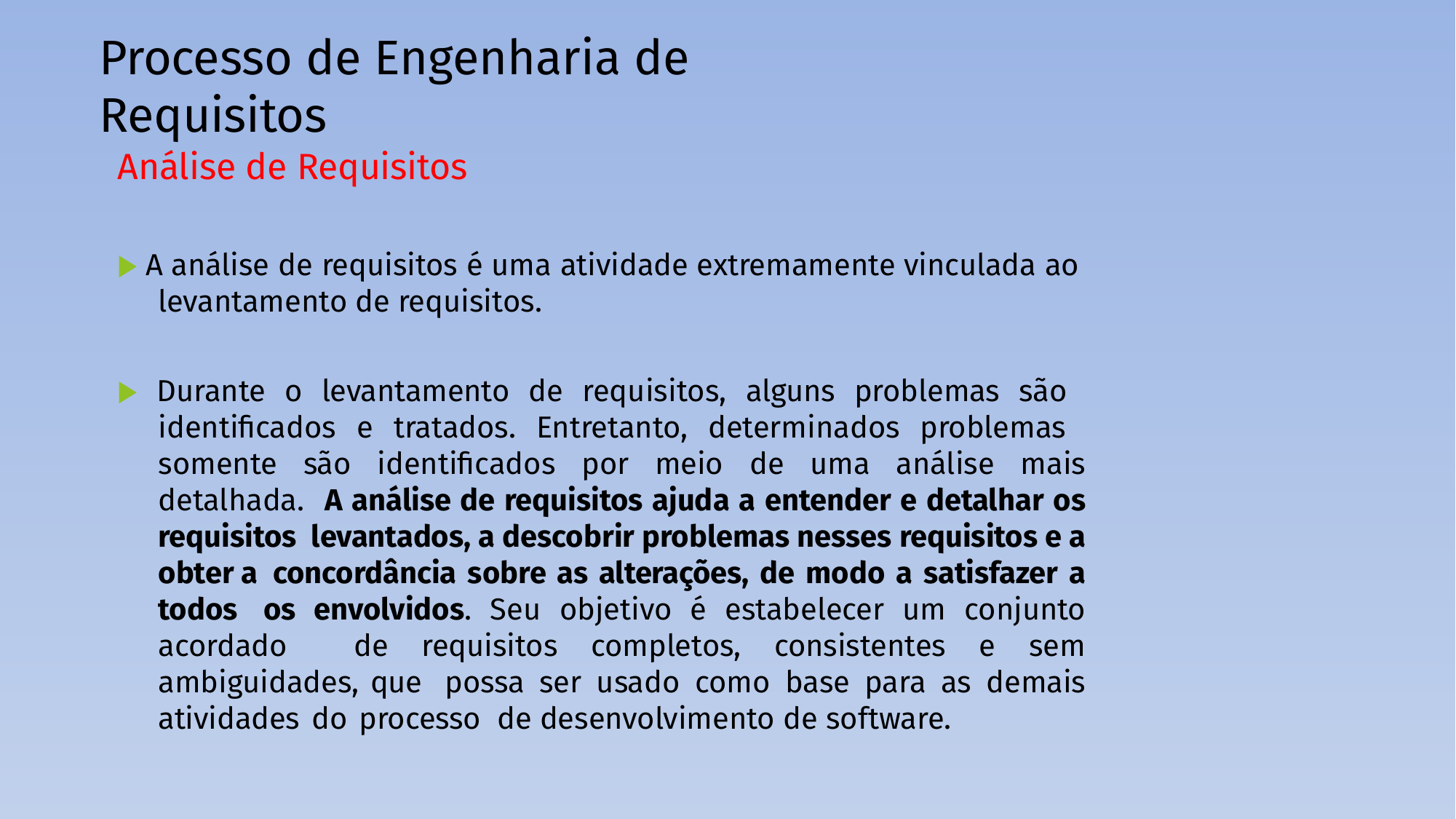

# Processo de Engenharia de Requisitos
Análise de Requisitos

▶ A análise de requisitos é uma atividade extremamente vinculada ao
levantamento de requisitos.

▶ Durante o levantamento de requisitos, alguns problemas são  identificados e tratados. Entretanto, determinados problemas  somente são identificados por meio de uma análise mais detalhada.  A análise de requisitos ajuda a entender e detalhar os requisitos  levantados, a descobrir problemas nesses requisitos e a obter a  concordância sobre as alterações, de modo a satisfazer a todos  os envolvidos. Seu objetivo é estabelecer um conjunto acordado  de requisitos completos, consistentes e sem ambiguidades, que  possa ser usado como base para as demais atividades do processo  de desenvolvimento de software.